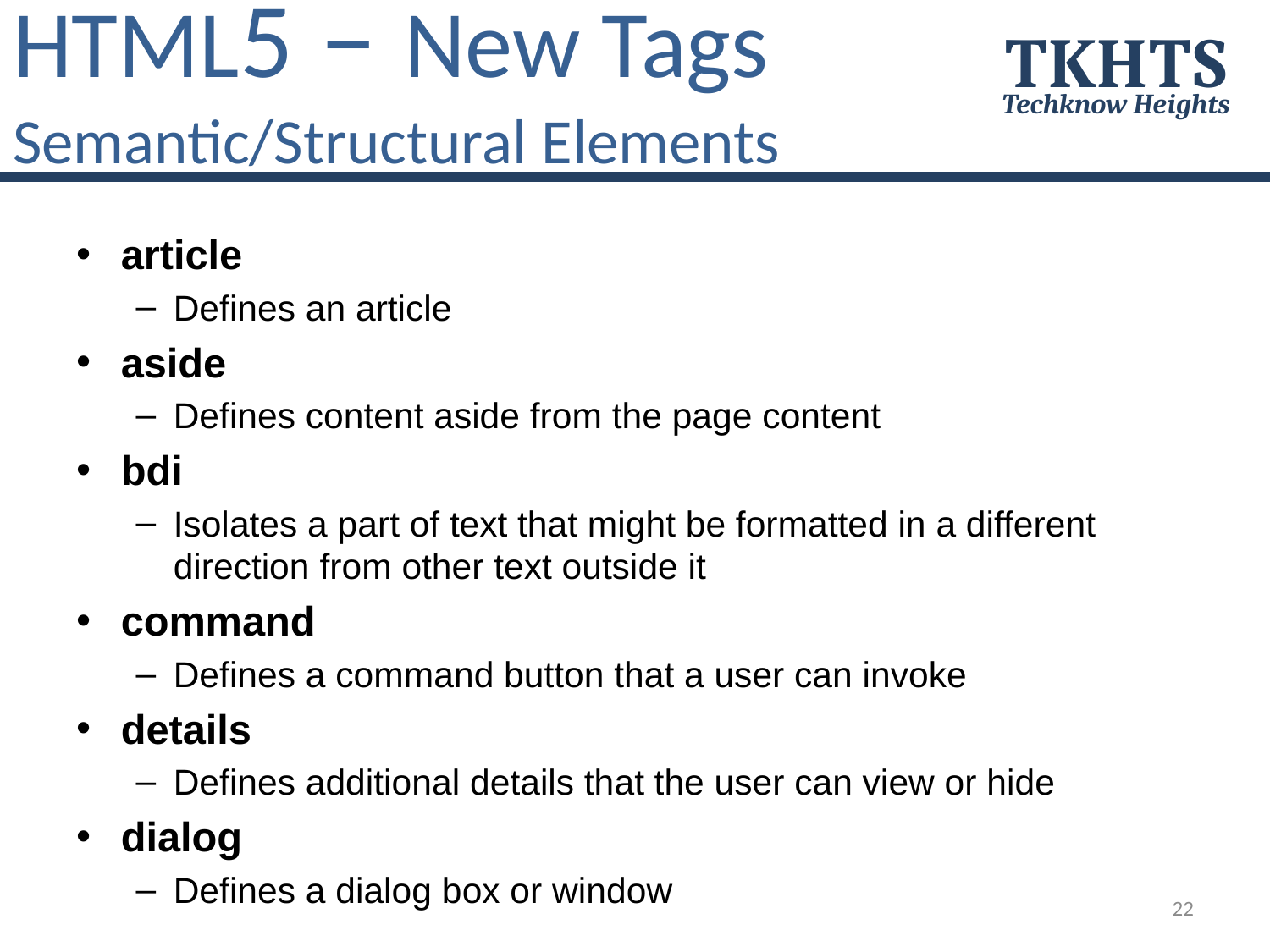

# HTML5 – New Tags Semantic/Structural Elements
TKHTS
Techknow Heights

article
Defines an article
aside
Defines content aside from the page content
bdi
Isolates a part of text that might be formatted in a different direction from other text outside it
command
Defines a command button that a user can invoke
details
Defines additional details that the user can view or hide
dialog
Defines a dialog box or window
22